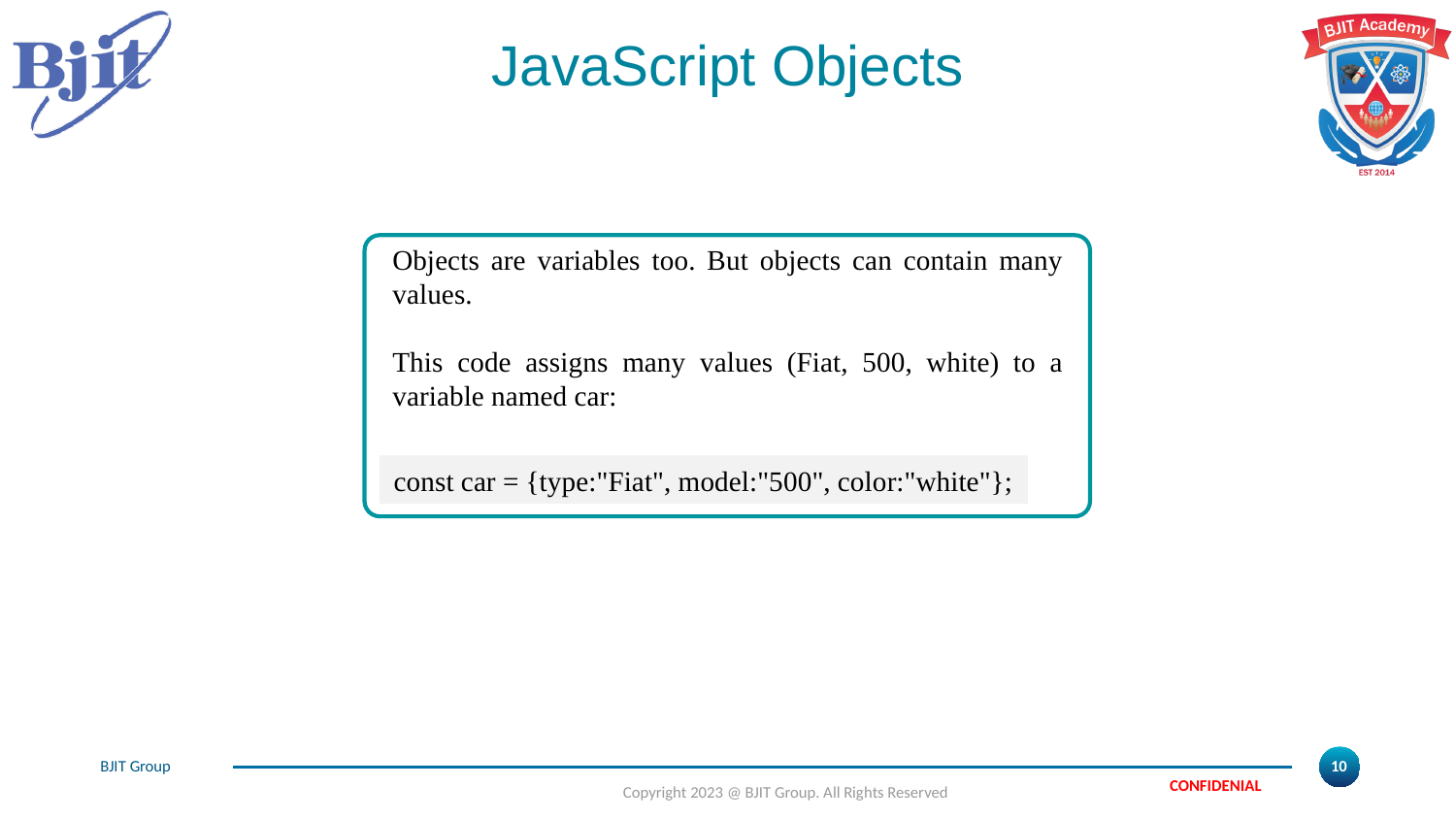

# JavaScript Objects

Objects are variables too. But objects can contain many values.

This code assigns many values (Fiat, 500, white) to a variable named car:

const car = {type:"Fiat", model:"500", color:"white"};